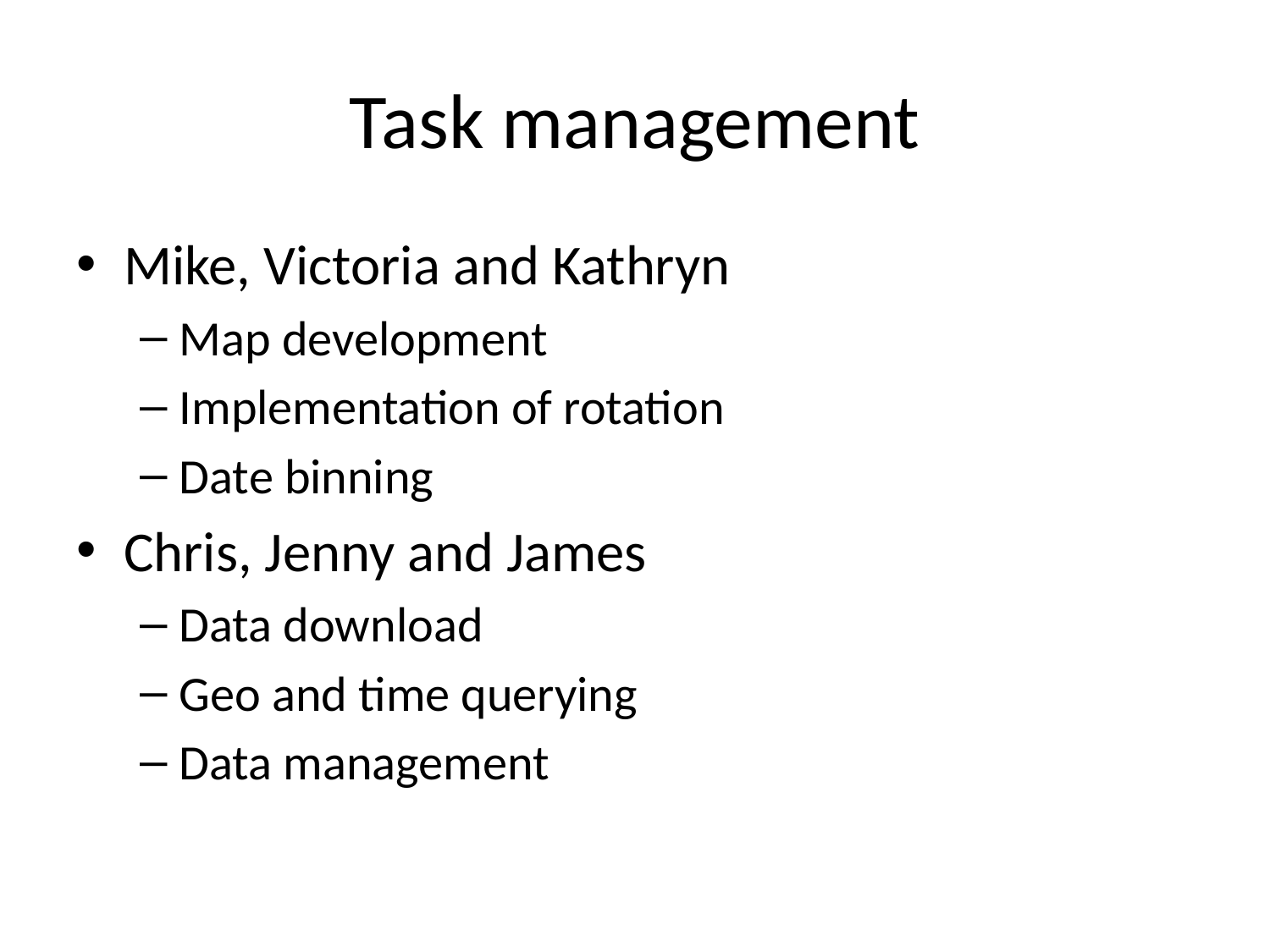

# Task management
Mike, Victoria and Kathryn
Map development
Implementation of rotation
Date binning
Chris, Jenny and James
Data download
Geo and time querying
Data management